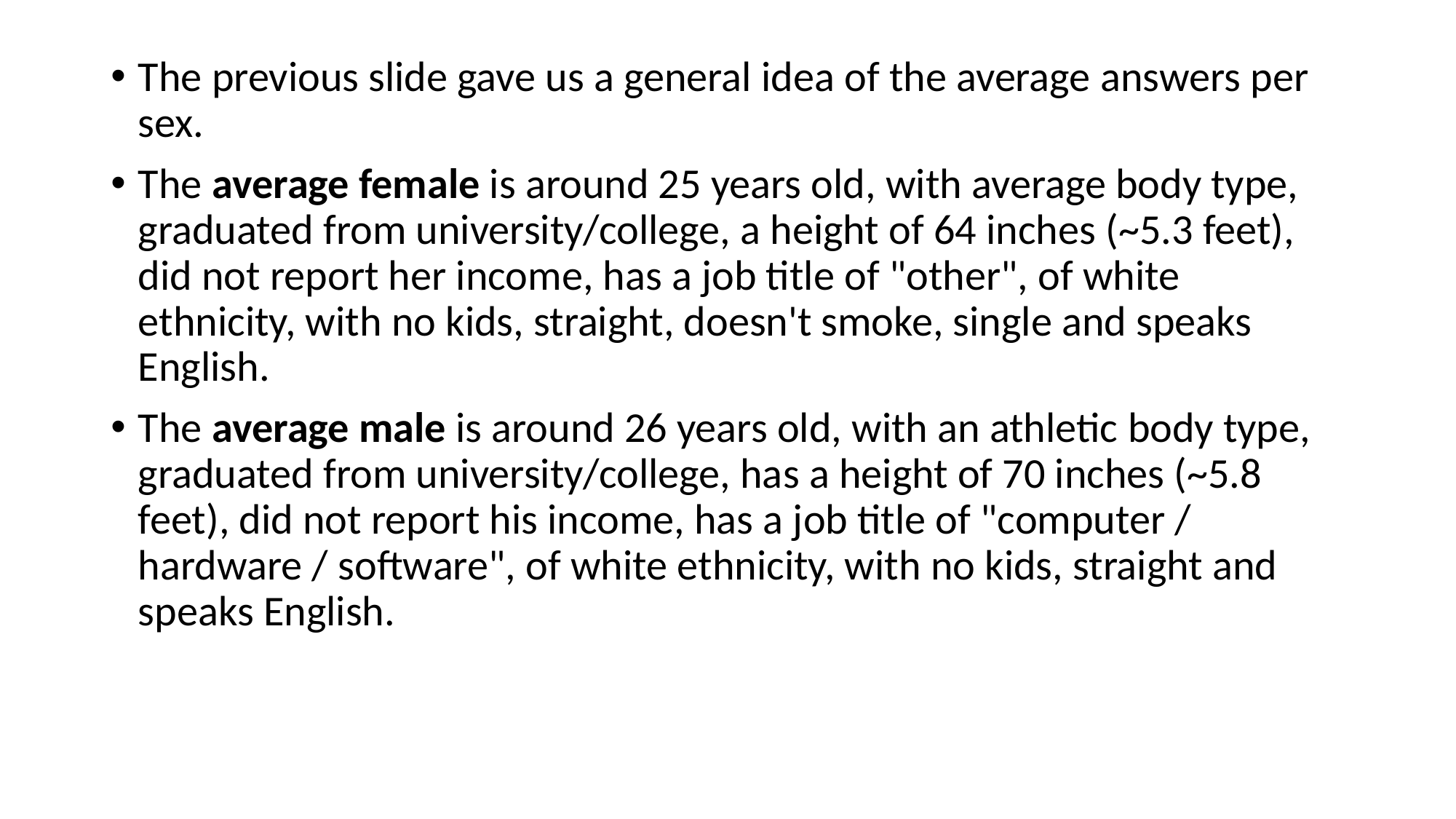

The previous slide gave us a general idea of the average answers per sex.
The average female is around 25 years old, with average body type, graduated from university/college, a height of 64 inches (~5.3 feet),  did not report her income, has a job title of "other", of white ethnicity, with no kids, straight, doesn't smoke, single and speaks English.
The average male is around 26 years old, with an athletic body type, graduated from university/college, has a height of 70 inches (~5.8 feet), did not report his income, has a job title of "computer / hardware / software", of white ethnicity, with no kids, straight and speaks English.